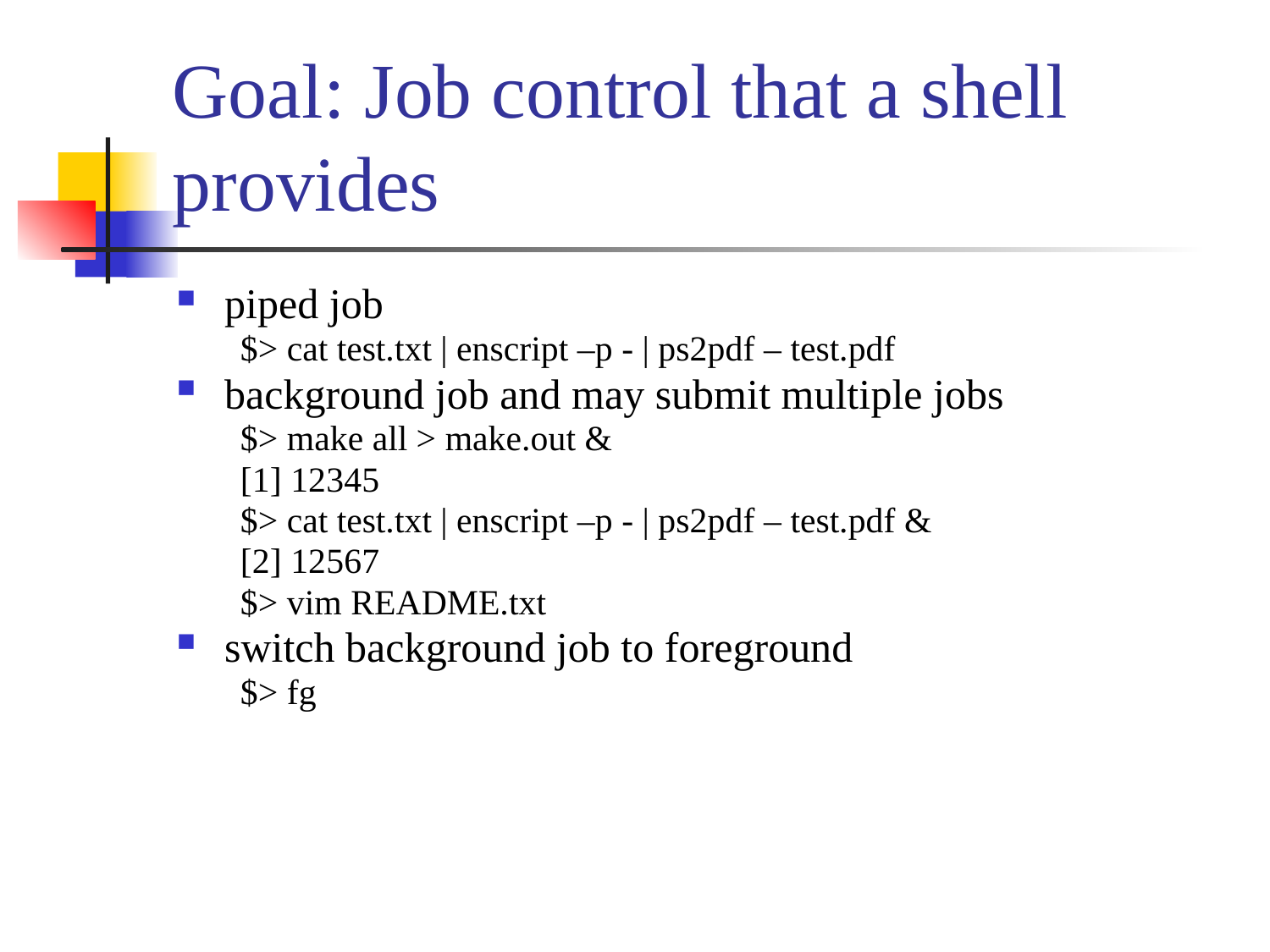

# Goal: Job control that a shell provides
piped job
$> cat test.txt | enscript –p - | ps2pdf – test.pdf
background job and may submit multiple jobs
$> make all > make.out &
[1] 12345
$> cat test.txt | enscript –p - | ps2pdf – test.pdf &
[2] 12567
$> vim README.txt
switch background job to foreground
$> fg